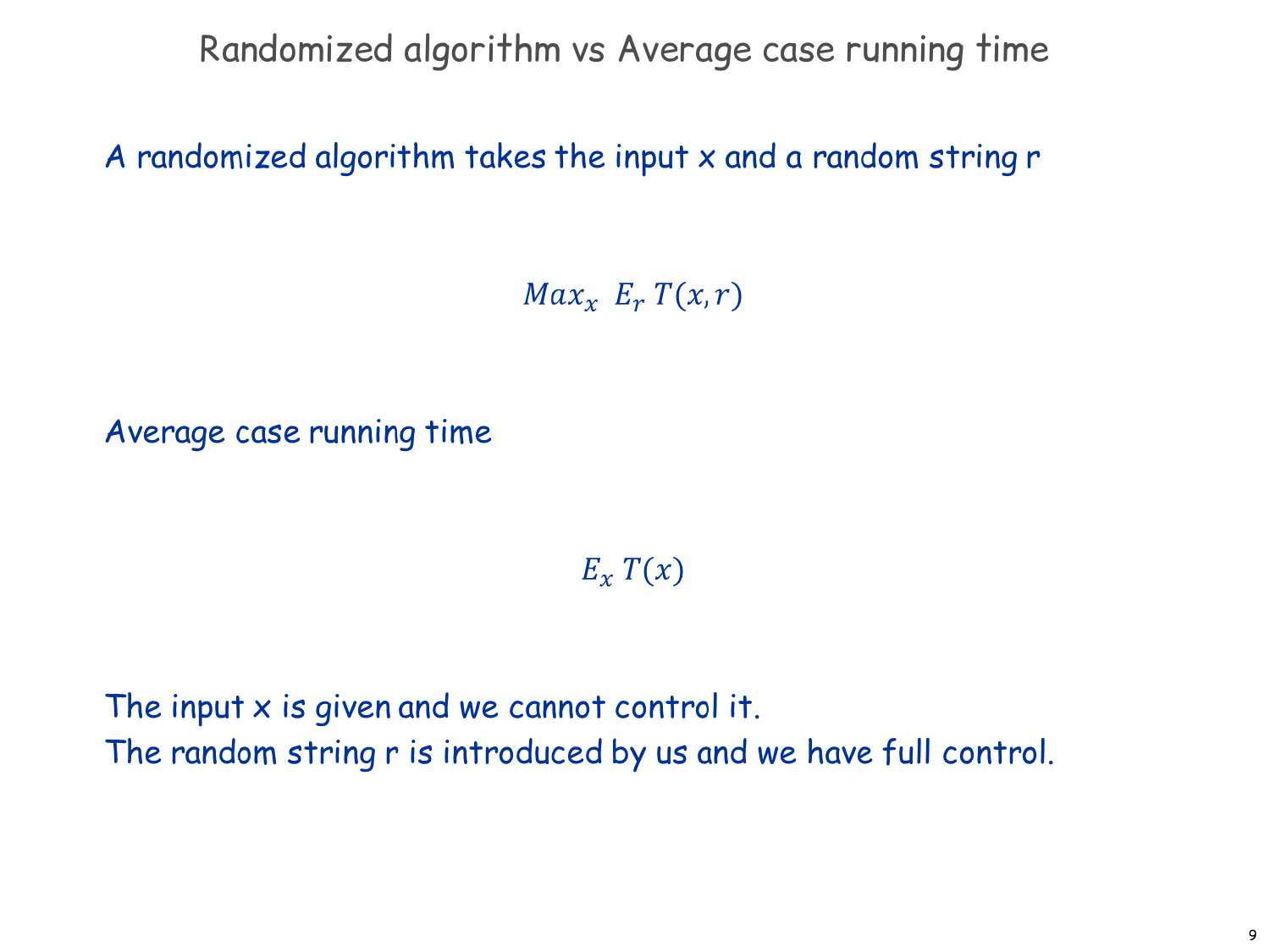

# Randomized algorithm vs Average case running time

9